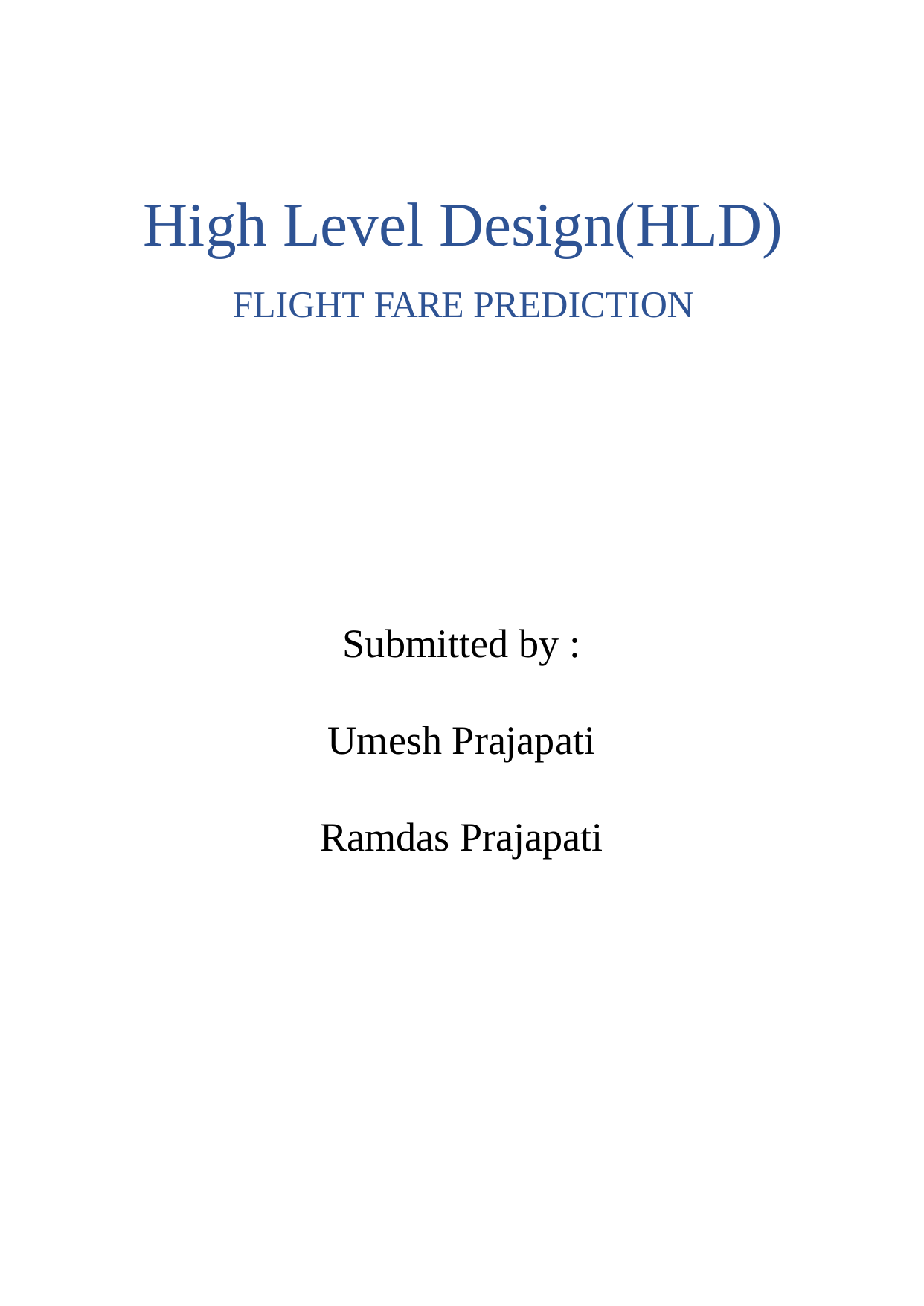

High Level Design(HLD)
FLIGHT FARE PREDICTION
Submitted by :

Umesh Prajapati

Ramdas Prajapati
iNeuron.ai
1